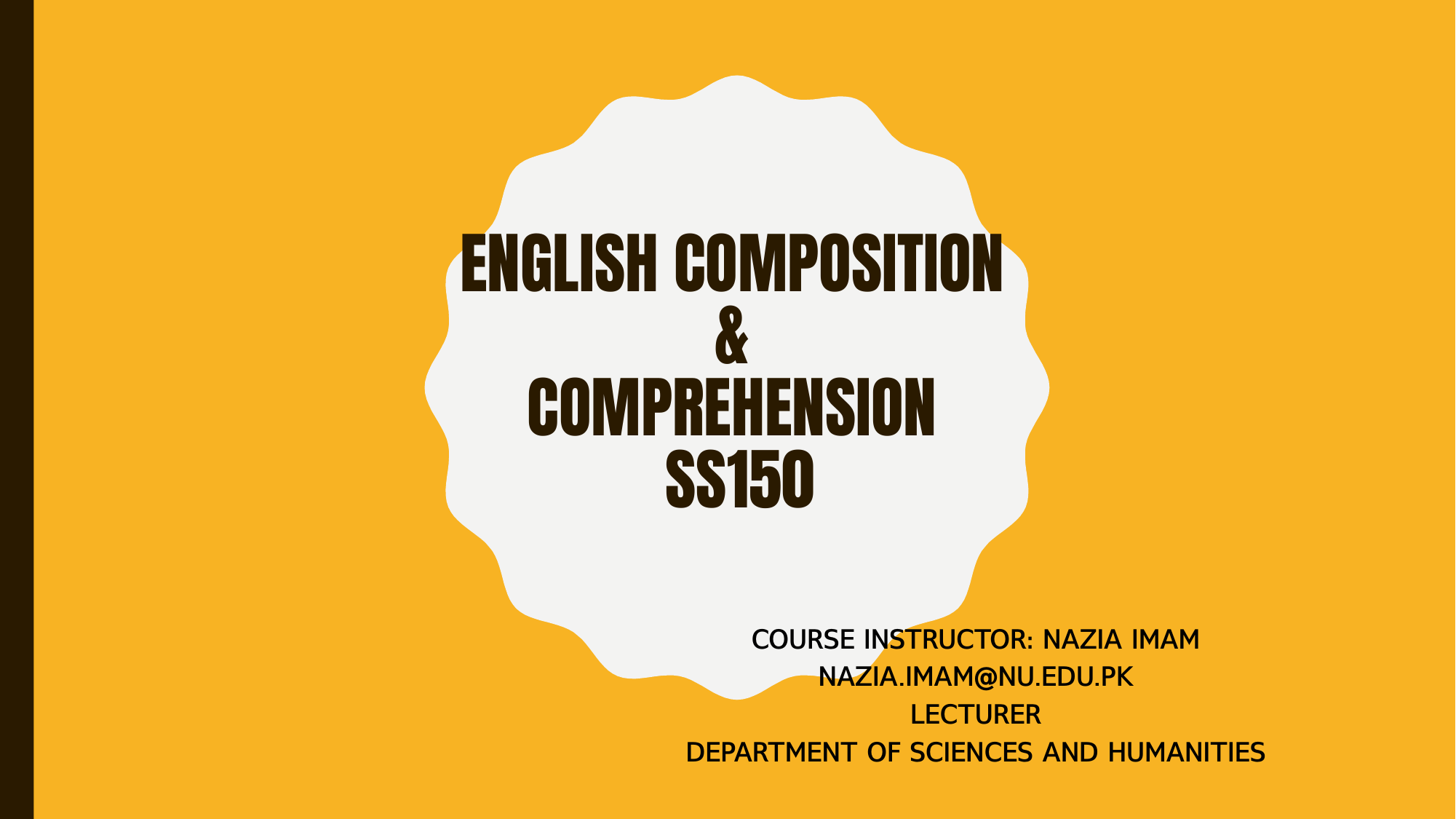

# ENGLISH COMPOSITION & COMPREHENSION SS150
COURSE INSTRUCTOR: NAZIA IMAM
NAZIA.IMAM@NU.EDU.PK
LECTURER
DEPARTMENT OF SCIENCES AND HUMANITIES